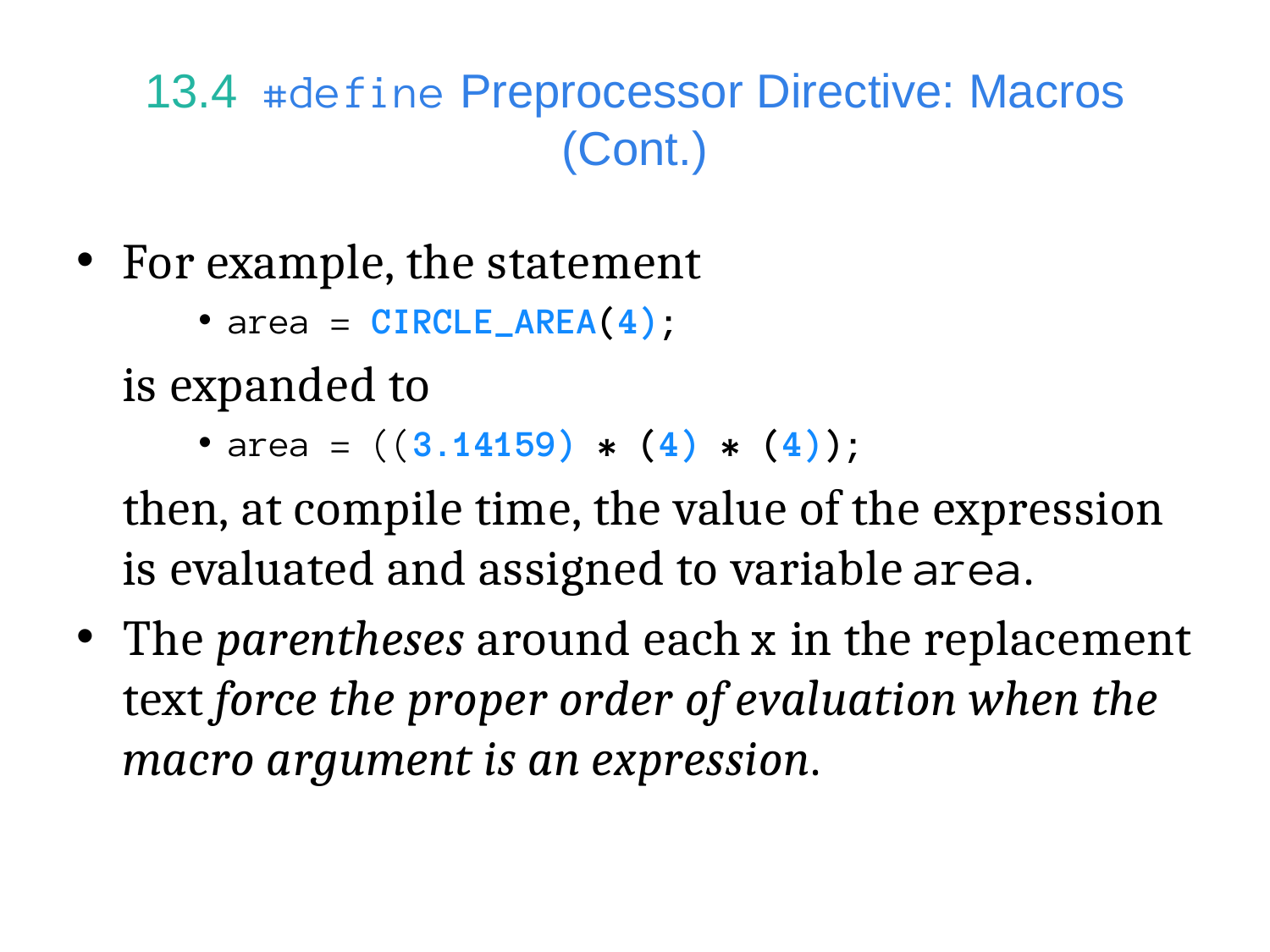

# 13.4  #define Preprocessor Directive: Macros (Cont.)
For example, the statement
area = CIRCLE_AREA(4);
	is expanded to
area = ((3.14159) * (4) * (4));
	then, at compile time, the value of the expression is evaluated and assigned to variable area.
The parentheses around each x in the replacement text force the proper order of evaluation when the macro argument is an expression.